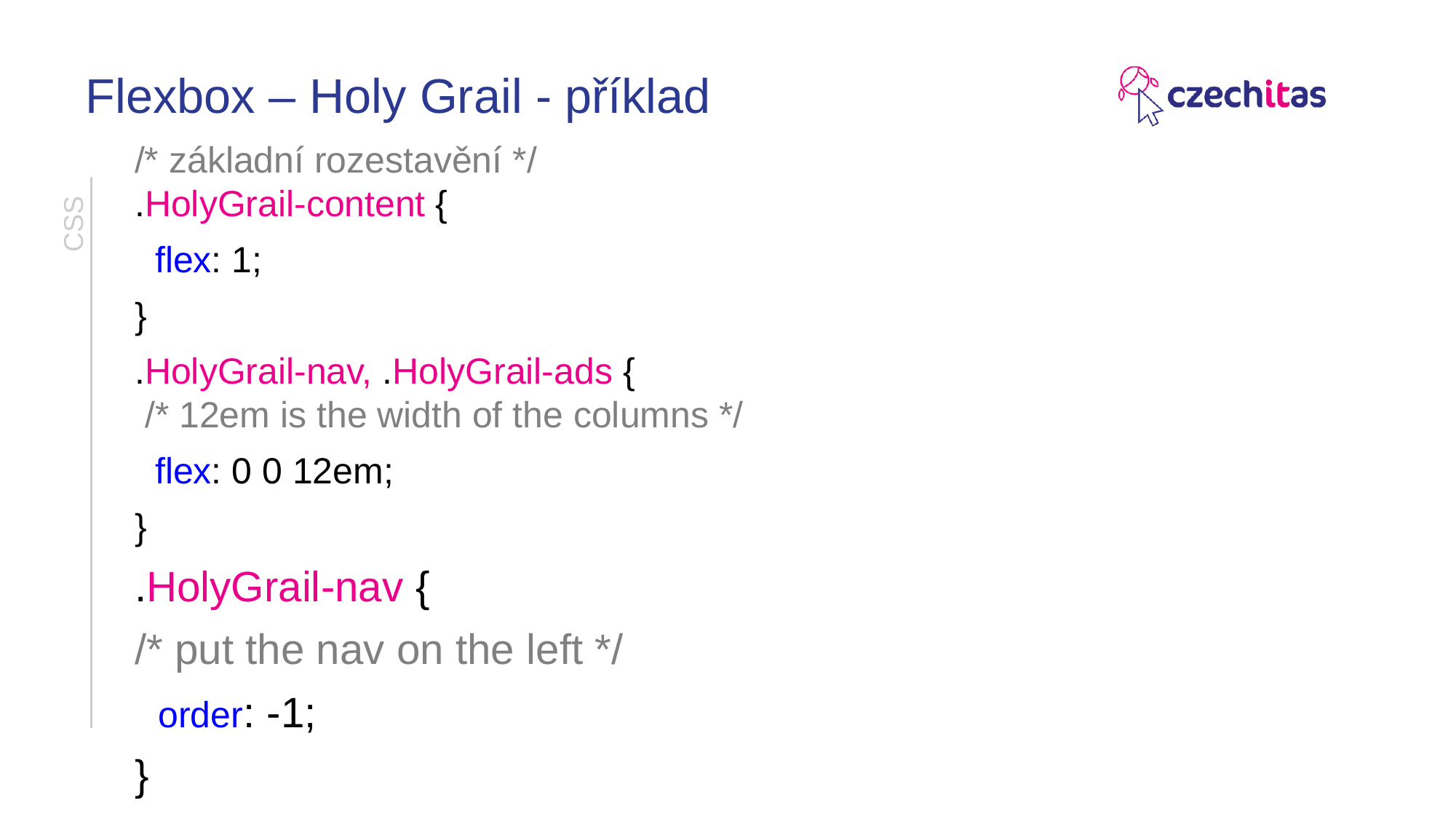

# Flexbox – Holy Grail - příklad
/* základní rozestavění */
.HolyGrail-content {
  flex: 1;
}
.HolyGrail-nav, .HolyGrail-ads {
 /* 12em is the width of the columns */
  flex: 0 0 12em;
}
.HolyGrail-nav {
/* put the nav on the left */
  order: -1;
}

CSS